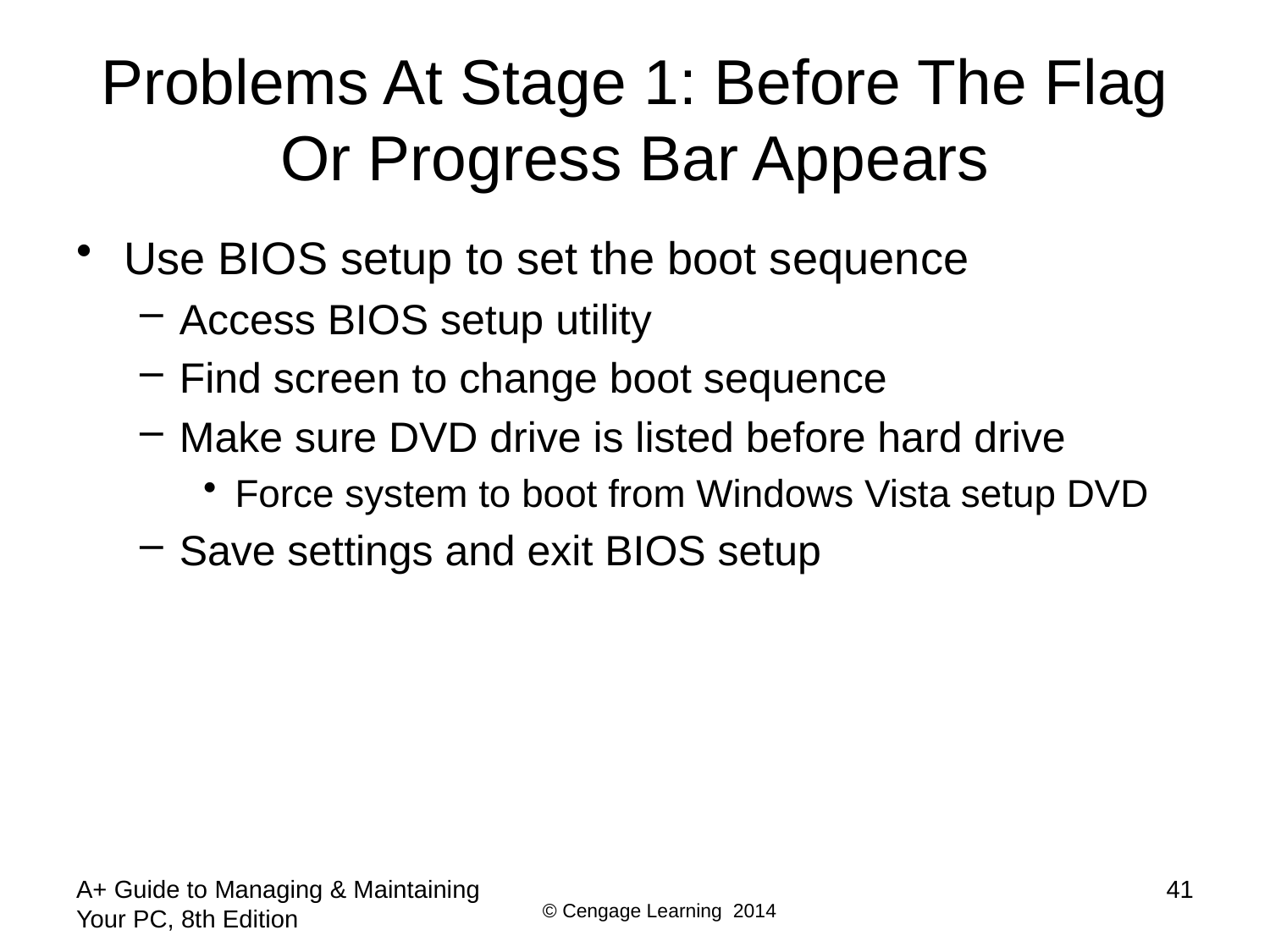

# Problems At Stage 1: Before The Flag Or Progress Bar Appears
Use BIOS setup to set the boot sequence
Access BIOS setup utility
Find screen to change boot sequence
Make sure DVD drive is listed before hard drive
Force system to boot from Windows Vista setup DVD
Save settings and exit BIOS setup

A+ Guide to Managing & Maintaining Your PC, 8th Edition
41